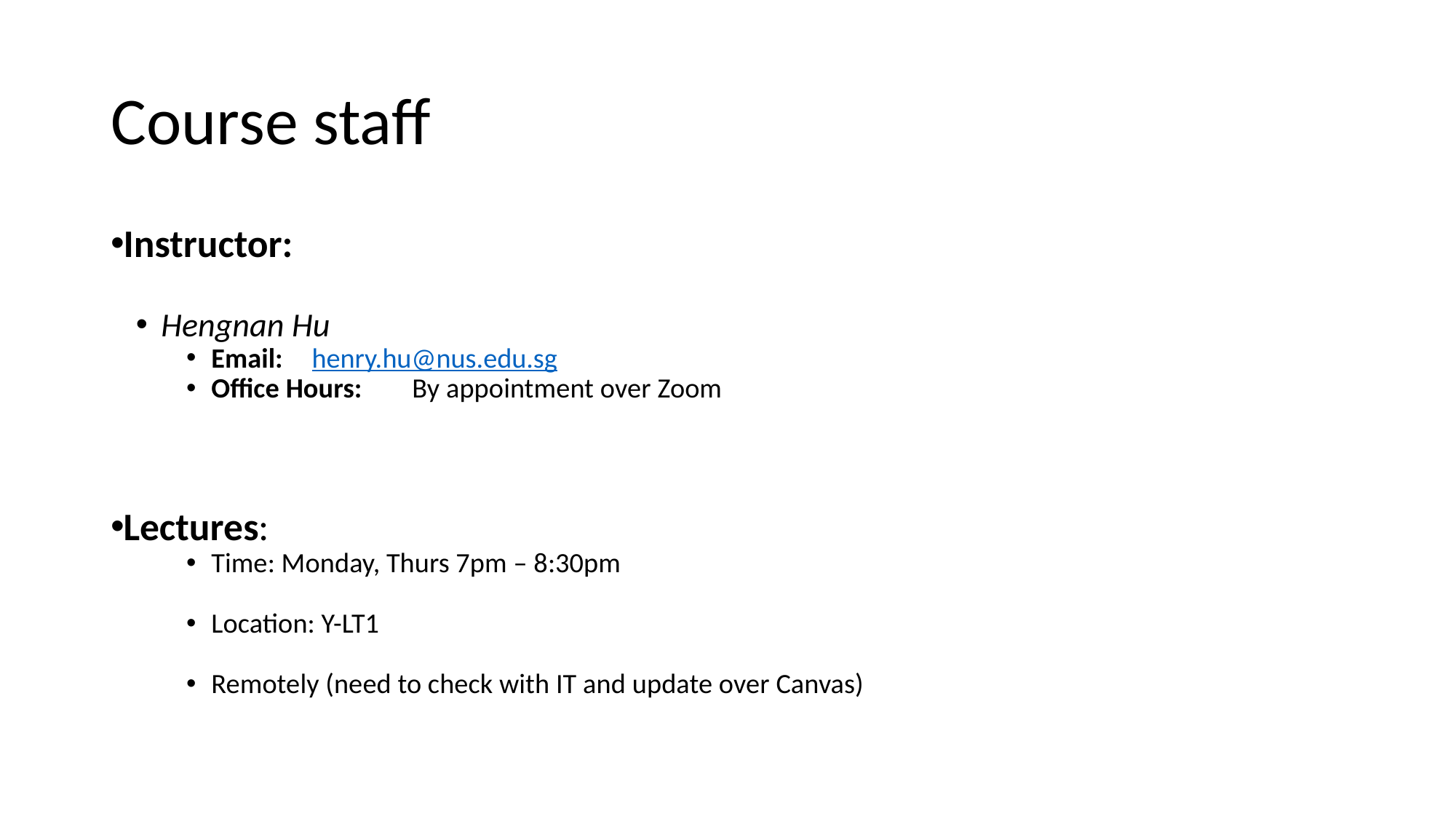

# Course staff
Instructor:
Hengnan Hu
Email:  		henry.hu@nus.edu.sg
Office Hours:  	By appointment over Zoom

Lectures:
Time: Monday, Thurs 7pm – 8:30pm

Location: Y-LT1

Remotely (need to check with IT and update over Canvas)